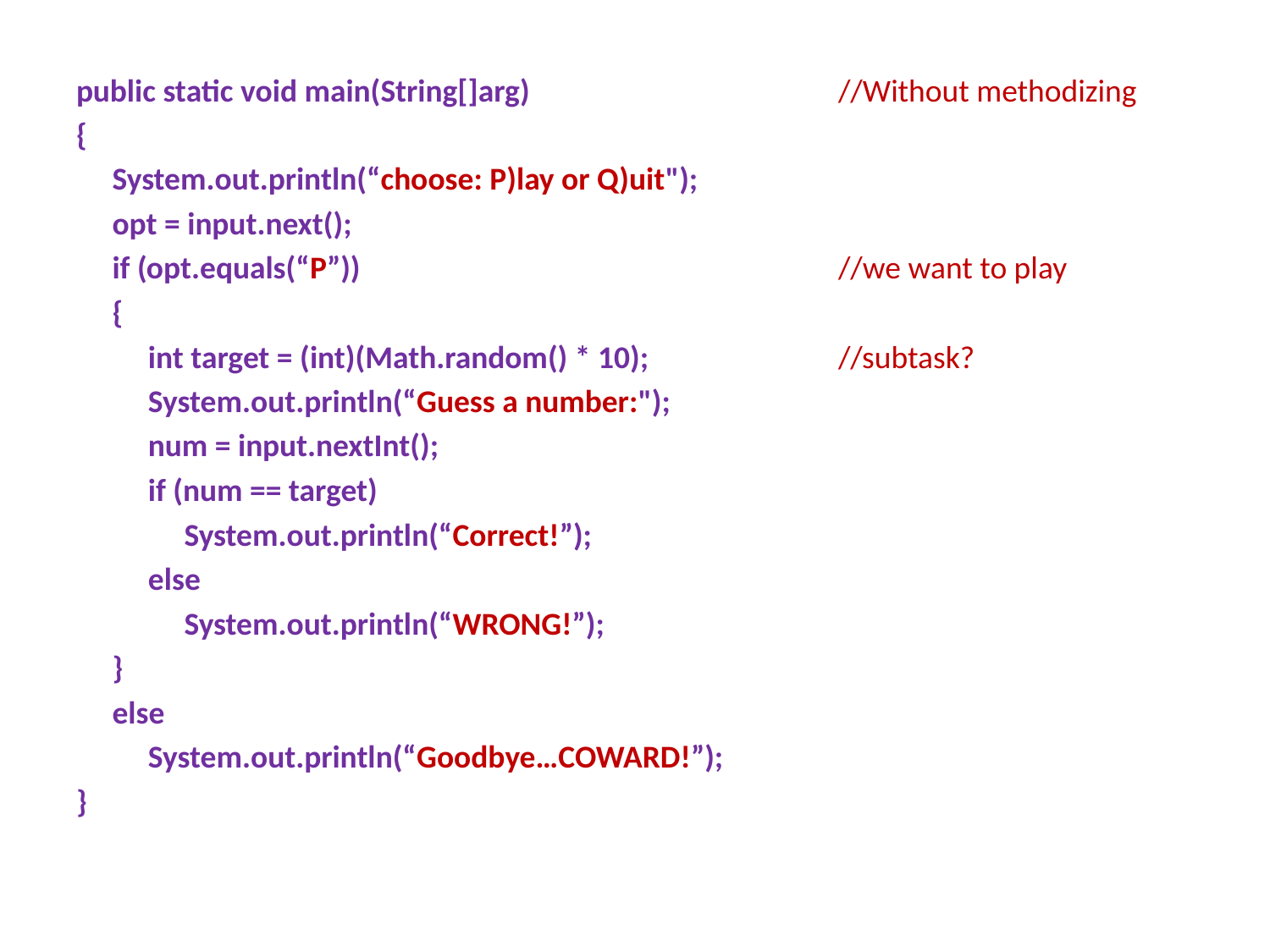

#
public static void main(String[]arg)			//Without methodizing
{
     System.out.println(“choose: P)lay or Q)uit");
     opt = input.next();
     if (opt.equals(“P”))				//we want to play
     {
          int target = (int)(Math.random() * 10);		//subtask?
          System.out.println(“Guess a number:");
          num = input.nextInt();
          if (num == target)
               System.out.println(“Correct!”);
          else
               System.out.println(“WRONG!”);
     }
     else
          System.out.println(“Goodbye…COWARD!”);
}